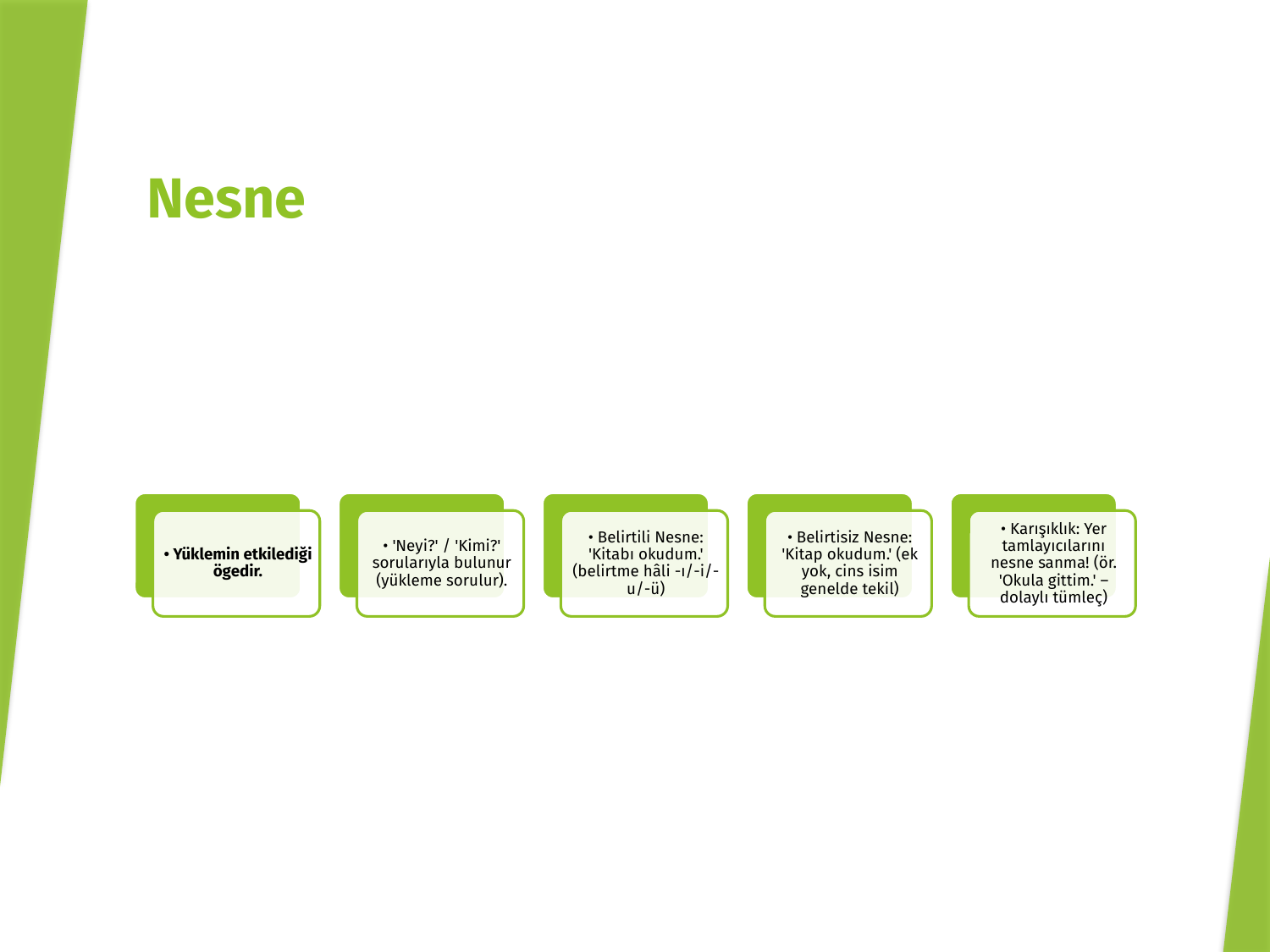

Nesne
• Yüklemin etkilediği ögedir.
• 'Neyi?' / 'Kimi?' sorularıyla bulunur (yükleme sorulur).
• Belirtili Nesne: 'Kitabı okudum.' (belirtme hâli -ı/-i/-u/-ü)
• Belirtisiz Nesne: 'Kitap okudum.' (ek yok, cins isim genelde tekil)
• Karışıklık: Yer tamlayıcılarını nesne sanma! (ör. 'Okula gittim.' – dolaylı tümleç)